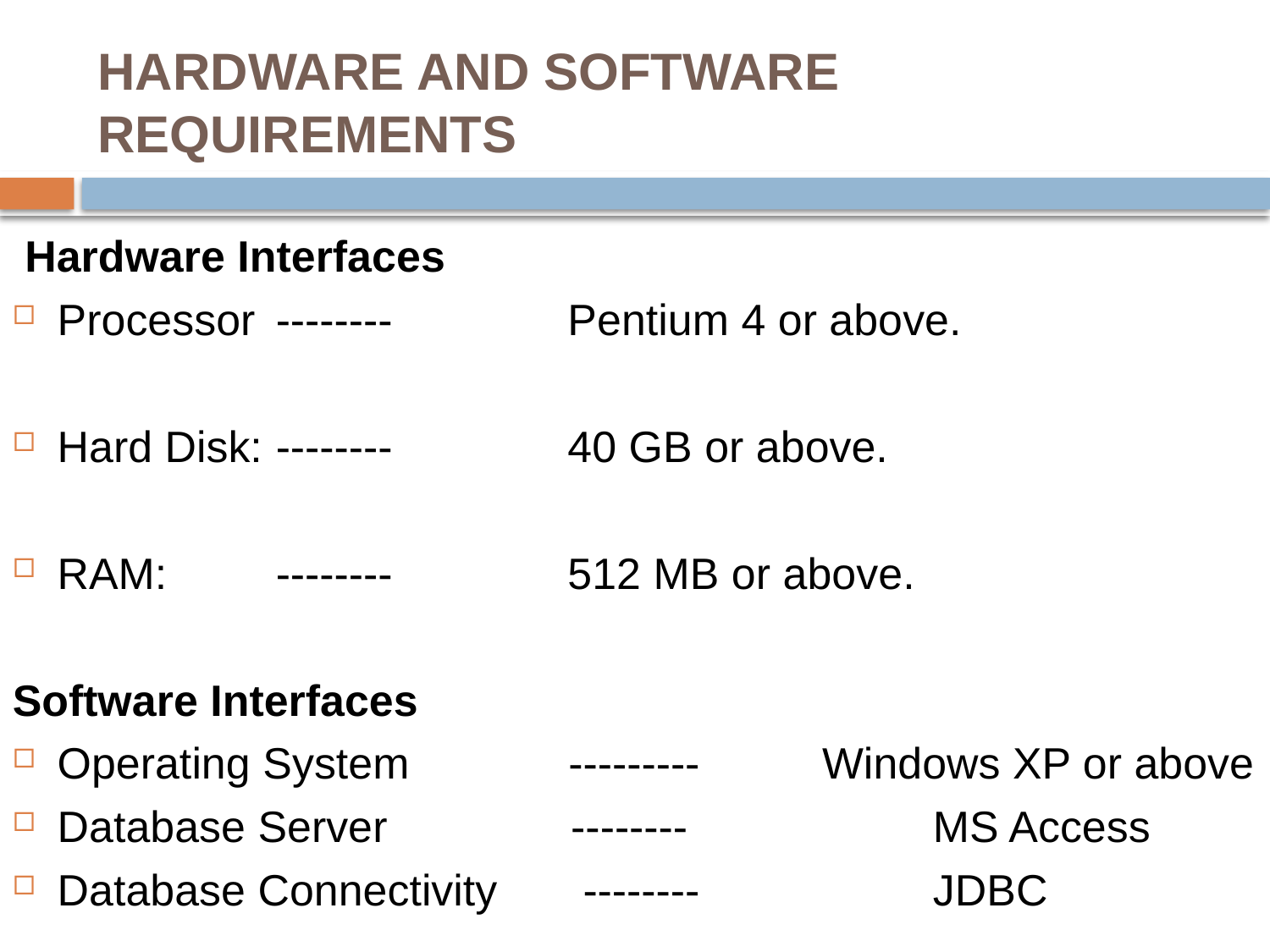

# HARDWARE AND SOFTWARE REQUIREMENTS
 Hardware Interfaces
Processor			--------		      Pentium 4 or above.

Hard Disk:			--------		      40 GB or above.

RAM: 			--------		      512 MB or above.

Software Interfaces
Operating System             ---------          Windows XP or above
Database Server               --------	                  MS Access
Database Connectivity       --------	                  JDBC